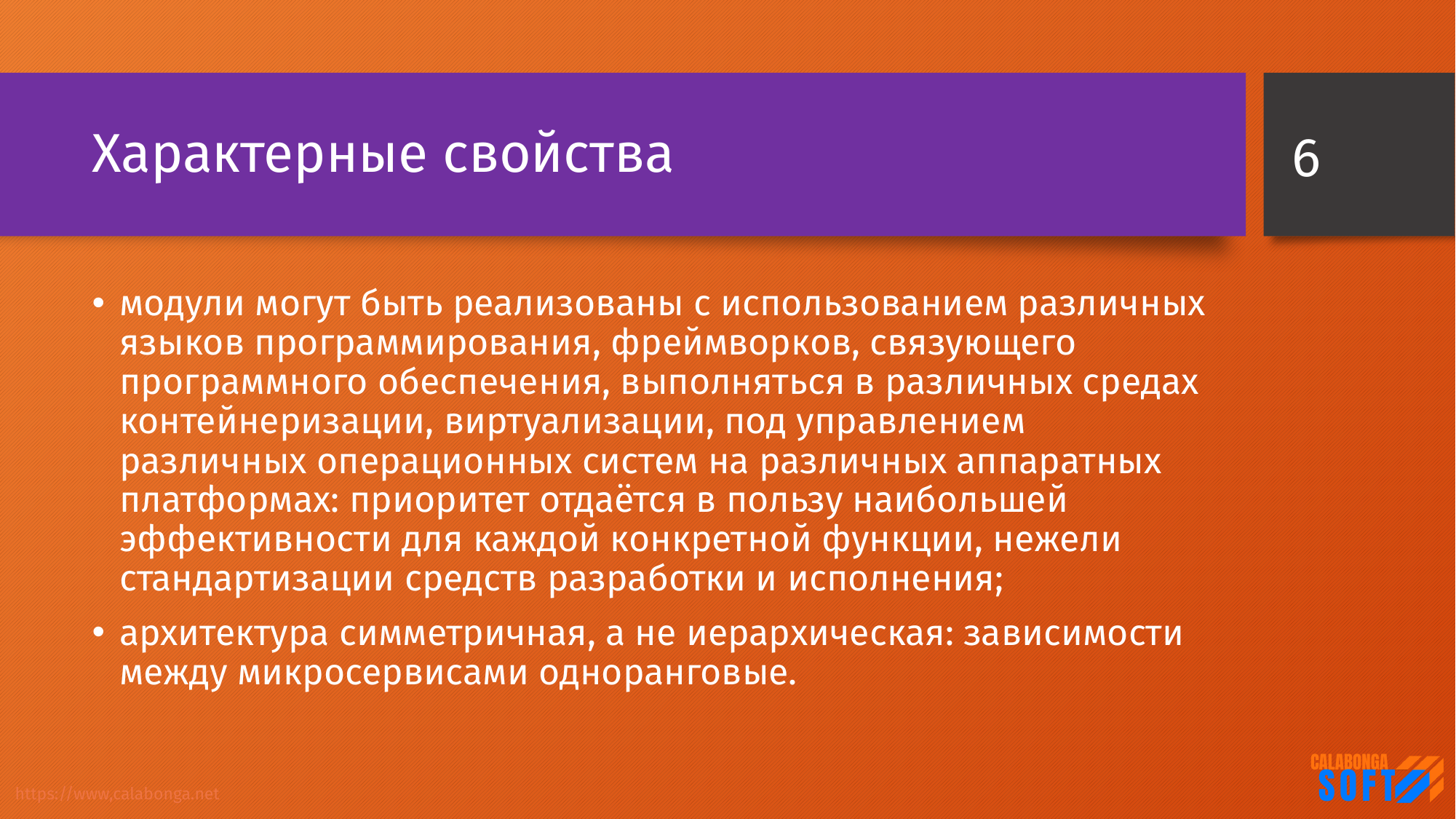

6
# Характерные свойства
модули могут быть реализованы с использованием различных языков программирования, фреймворков, связующего программного обеспечения, выполняться в различных средах контейнеризации, виртуализации, под управлением различных операционных систем на различных аппаратных платформах: приоритет отдаётся в пользу наибольшей эффективности для каждой конкретной функции, нежели стандартизации средств разработки и исполнения;
архитектура симметричная, а не иерархическая: зависимости между микросервисами одноранговые.